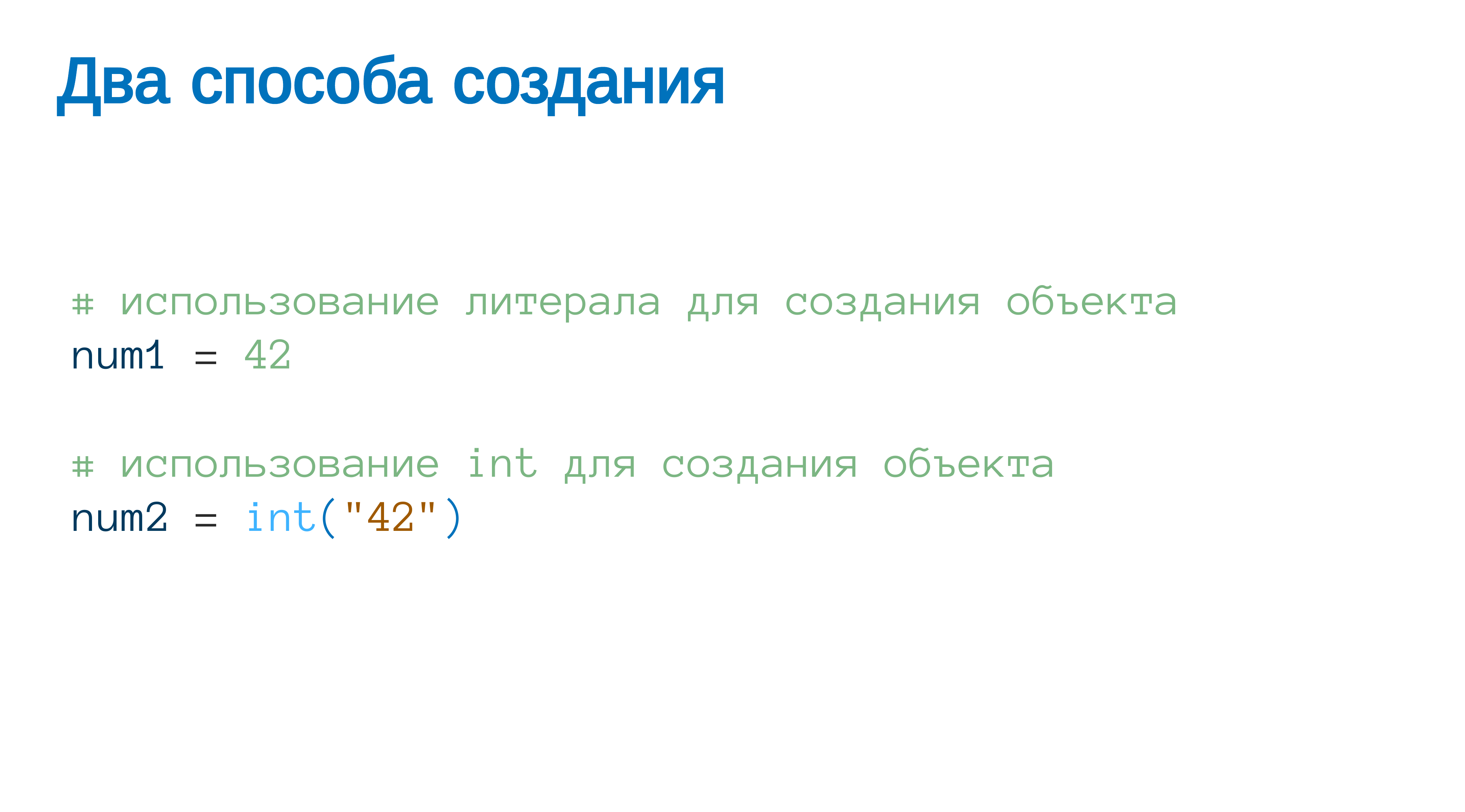

# Два способа создания
# использование литерала для создания объекта
num1 = 42

# использование int для создания объекта
num2 = int("42")
4